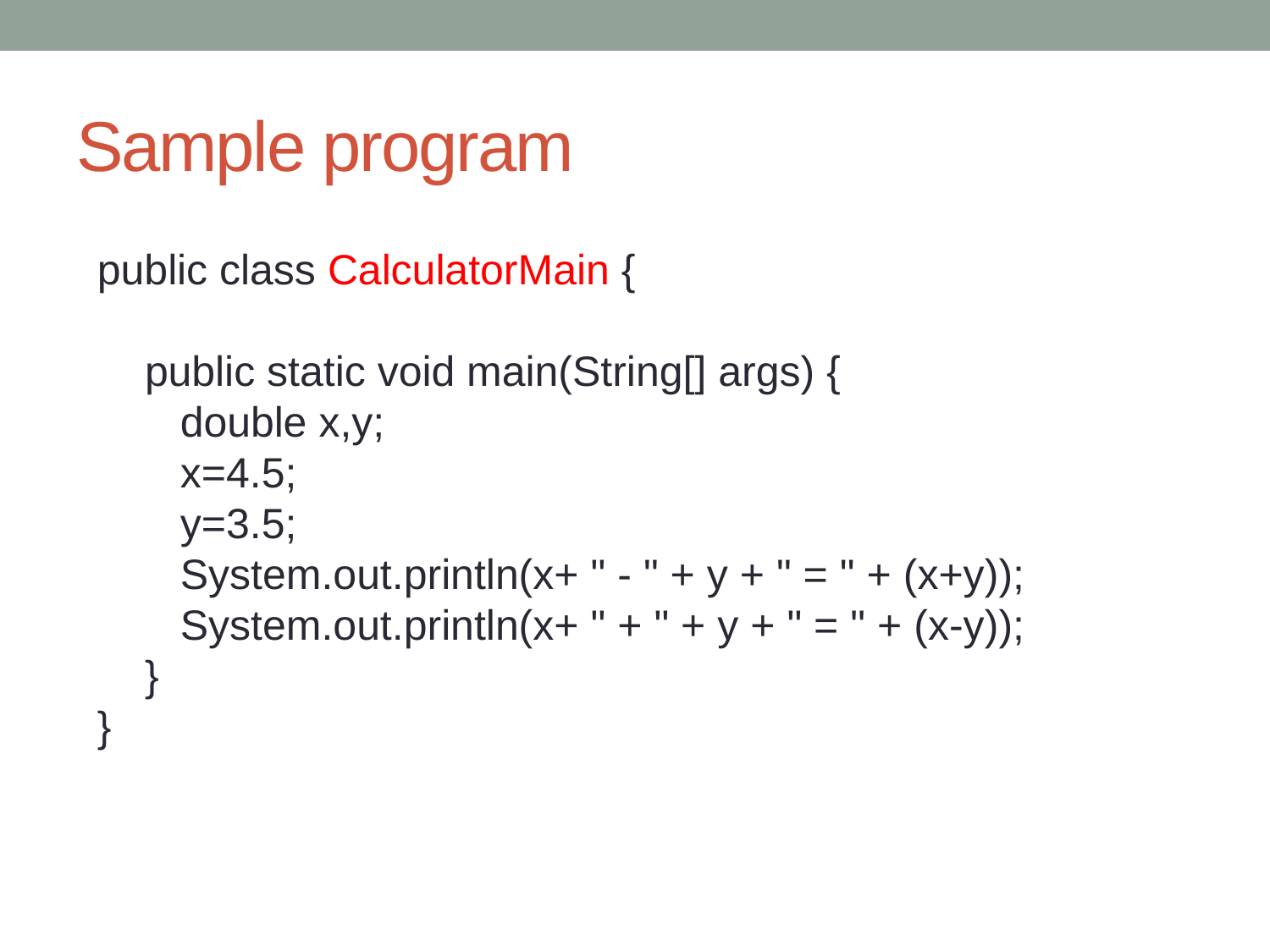

# Sample program
public class CalculatorMain {

    public static void main(String[] args) {
       double x,y;
       x=4.5;
       y=3.5;
       System.out.println(x+ " - " + y + " = " + (x+y));
       System.out.println(x+ " + " + y + " = " + (x-y));
    }
}